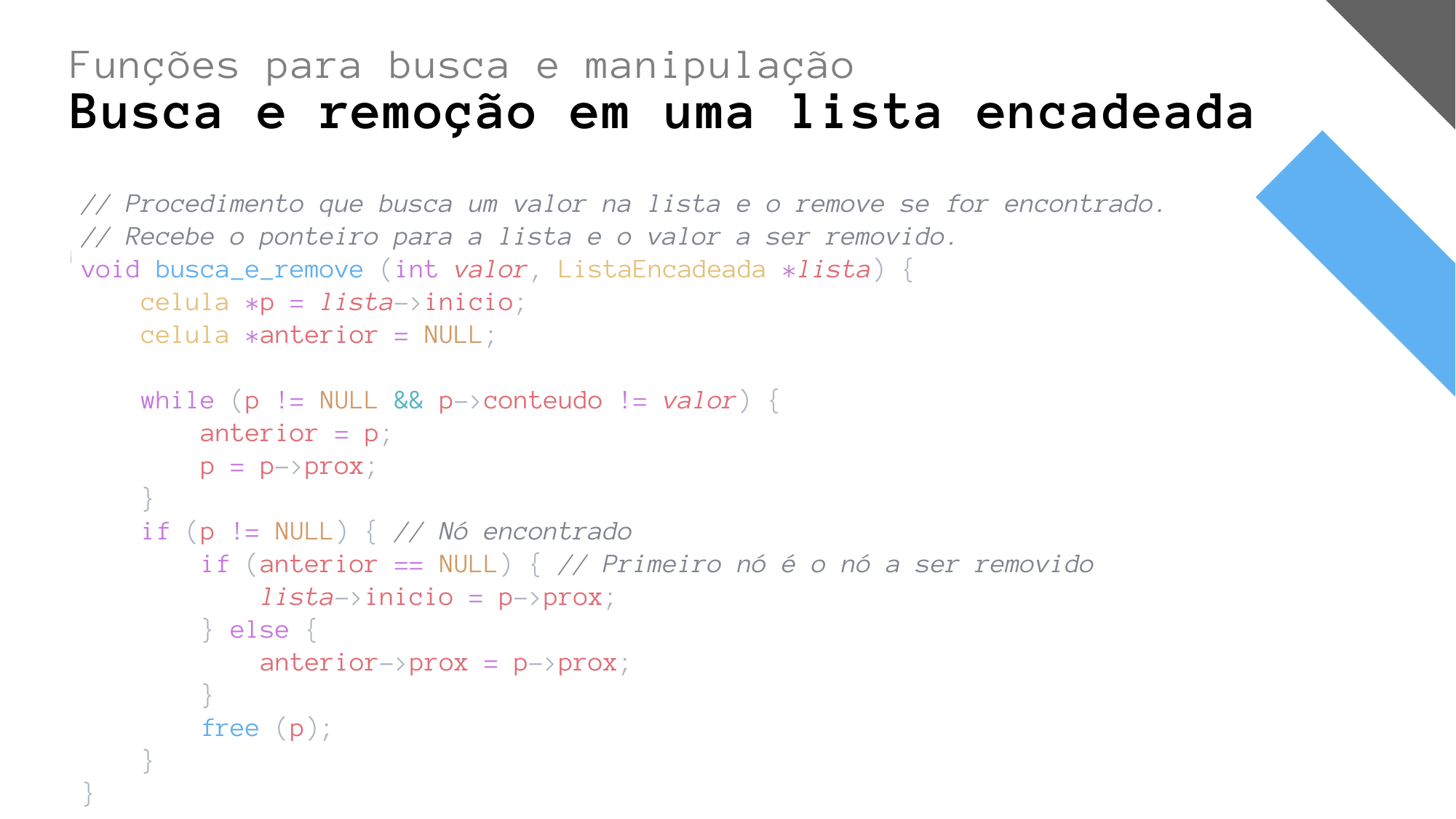

# Funções para busca e manipulação Busca e remoção em uma lista encadeada
// Procedimento que busca um valor na lista e o remove se for encontrado.
// Recebe o ponteiro para a lista e o valor a ser removido.
void busca_e_remove (int valor, ListaEncadeada *lista) {
    celula *p = lista->inicio;
    celula *anterior = NULL;

    while (p != NULL && p->conteudo != valor) {
        anterior = p;
        p = p->prox;
    }
    if (p != NULL) { // Nó encontrado
        if (anterior == NULL) { // Primeiro nó é o nó a ser removido
            lista->inicio = p->prox;
        } else {
            anterior->prox = p->prox;
        }
        free (p);
    }
}